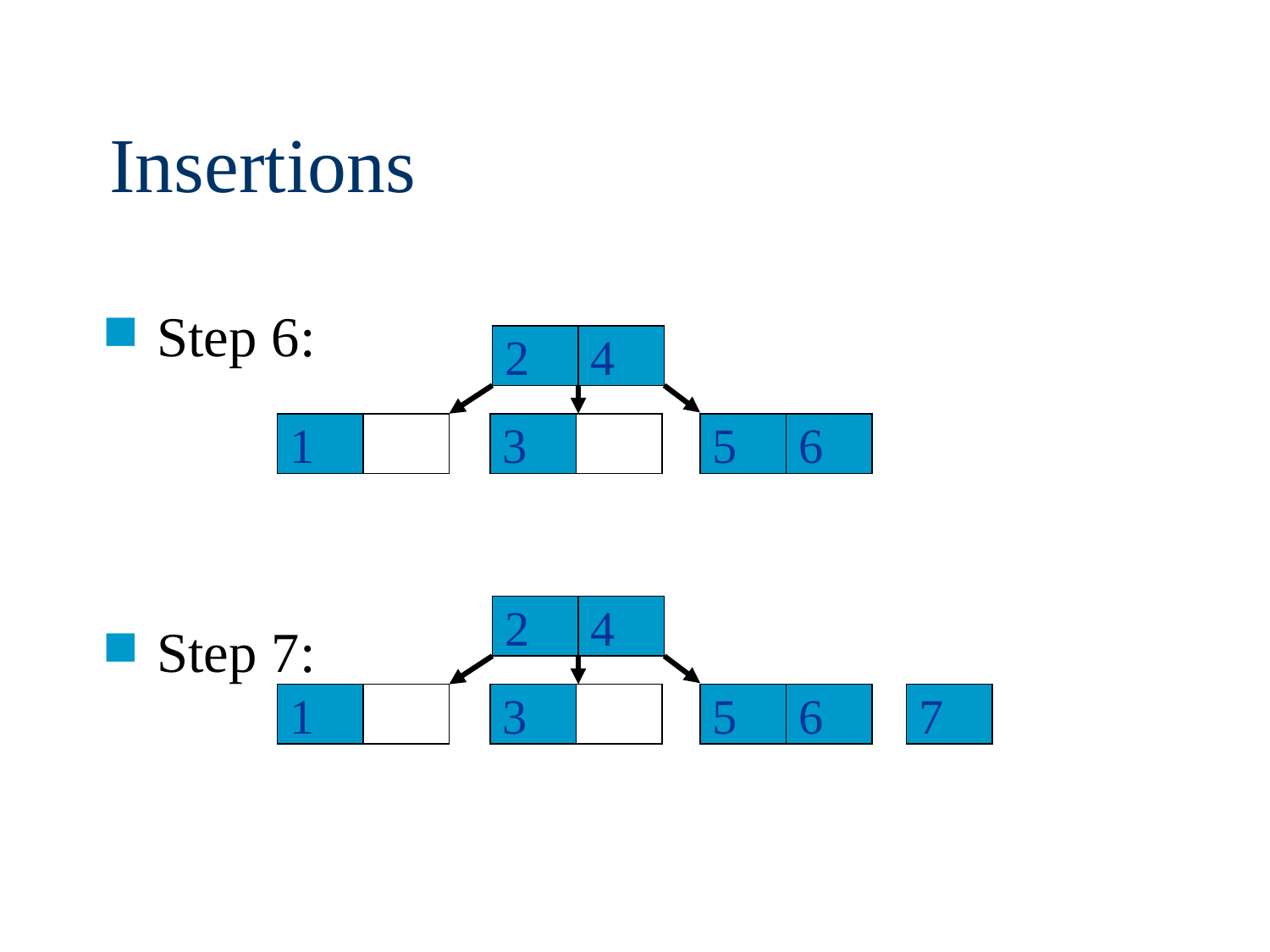

# Insertions
Step 6:

Step 7:
2

1

3

5
6
4
2

1

3

5
6
4
7